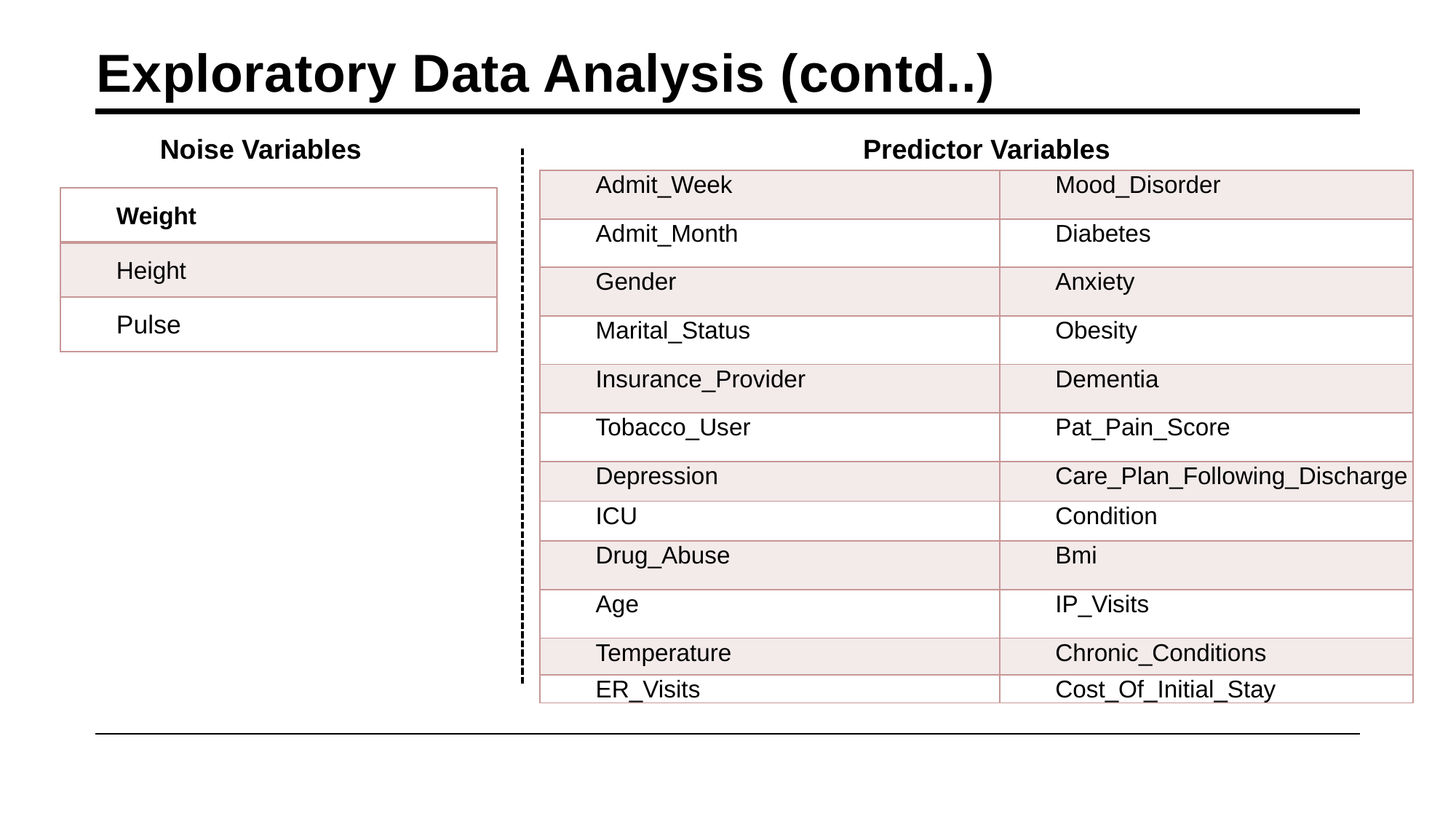

# Exploratory Data Analysis (contd..)
Noise Variables
Predictor Variables
| Admit\_Week | Mood\_Disorder |
| --- | --- |
| Admit\_Month | Diabetes |
| Gender | Anxiety |
| Marital\_Status | Obesity |
| Insurance\_Provider | Dementia |
| Tobacco\_User | Pat\_Pain\_Score |
| Depression | Care\_Plan\_Following\_Discharge |
| ICU | Condition |
| Drug\_Abuse | Bmi |
| Age | IP\_Visits |
| Temperature | Chronic\_Conditions |
| ER\_Visits | Cost\_Of\_Initial\_Stay |
| Weight |
| --- |
| Height |
| Pulse |